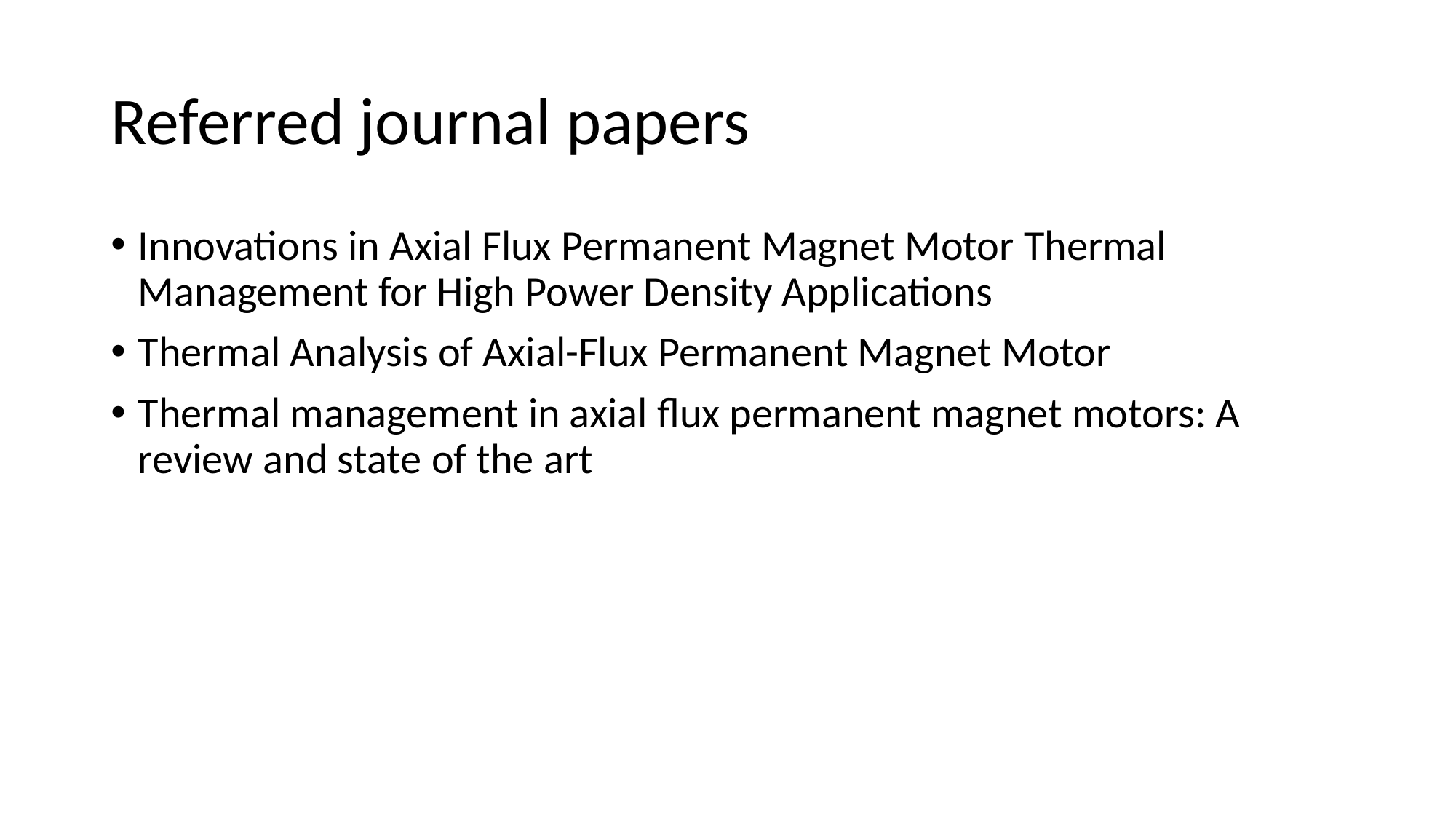

# Referred journal papers
Innovations in Axial Flux Permanent Magnet Motor Thermal Management for High Power Density Applications
Thermal Analysis of Axial-Flux Permanent Magnet Motor
Thermal management in axial flux permanent magnet motors: A review and state of the art